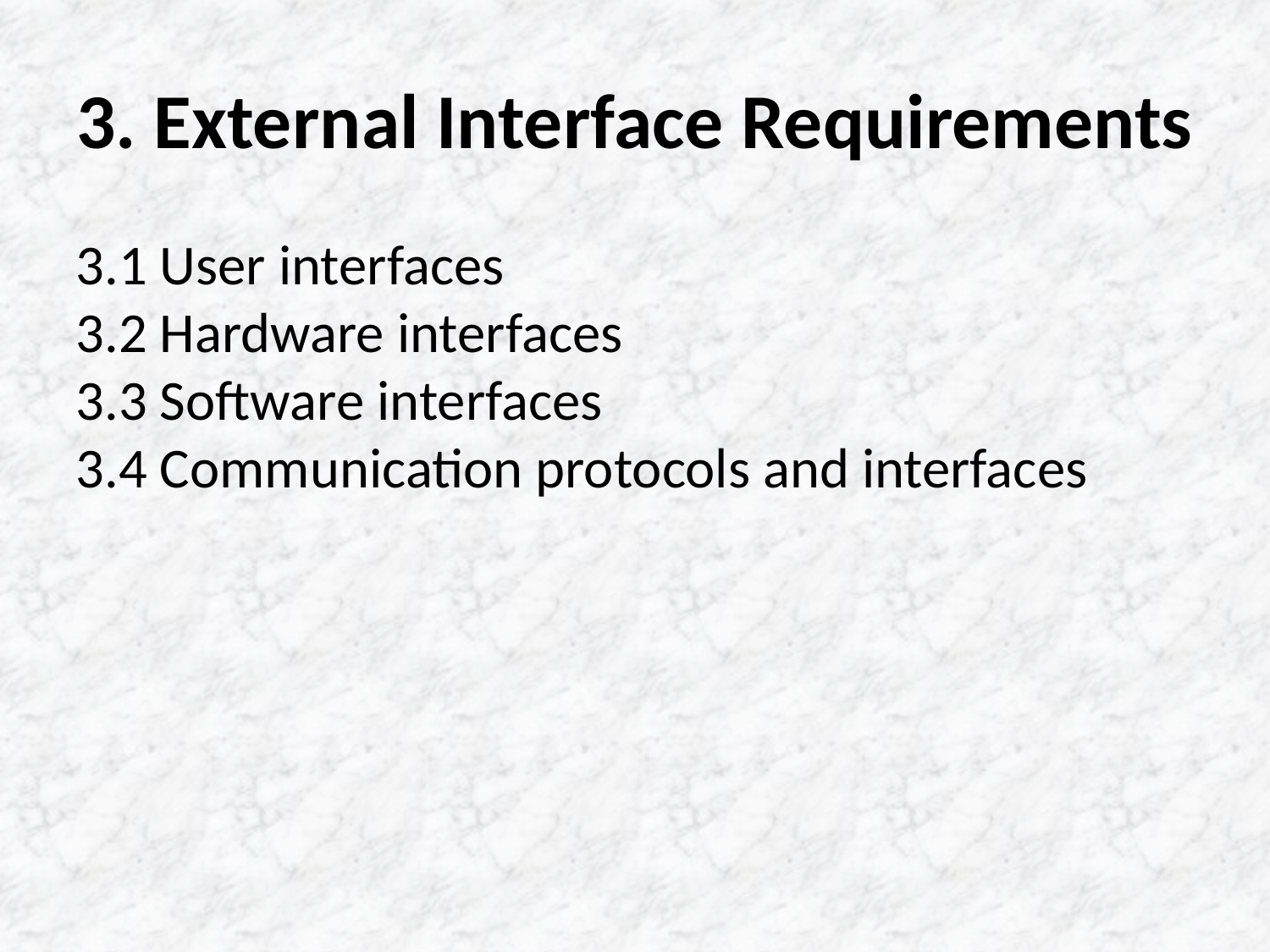

# 3. External Interface Requirements
3.1 User interfaces
3.2 Hardware interfaces
3.3 Software interfaces
3.4 Communication protocols and interfaces